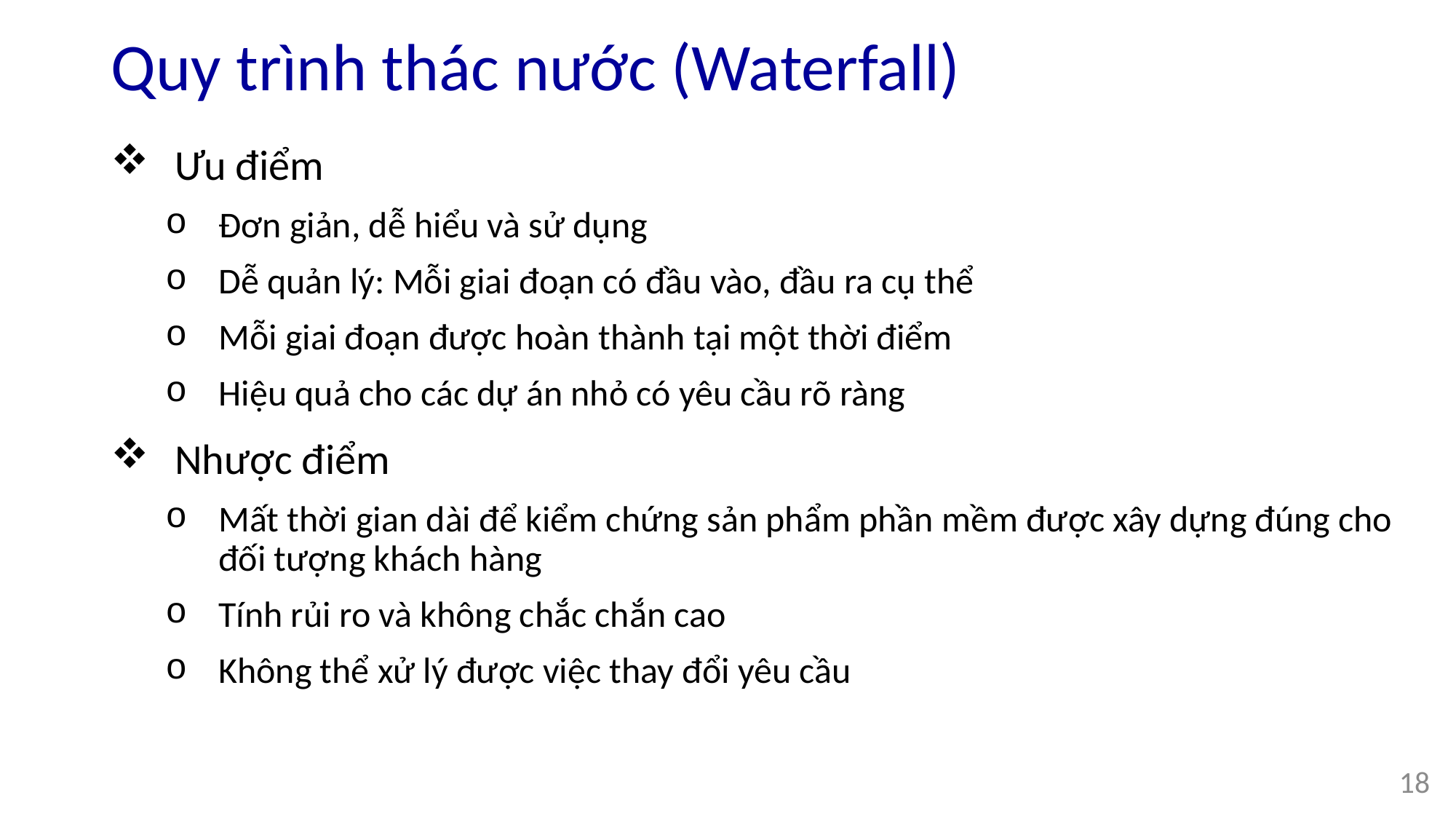

# Quy trình thác nước (Waterfall)
Ưu điểm
Đơn giản, dễ hiểu và sử dụng
Dễ quản lý: Mỗi giai đoạn có đầu vào, đầu ra cụ thể
Mỗi giai đoạn được hoàn thành tại một thời điểm
Hiệu quả cho các dự án nhỏ có yêu cầu rõ ràng
Nhược điểm
Mất thời gian dài để kiểm chứng sản phẩm phần mềm được xây dựng đúng cho đối tượng khách hàng
Tính rủi ro và không chắc chắn cao
Không thể xử lý được việc thay đổi yêu cầu

18